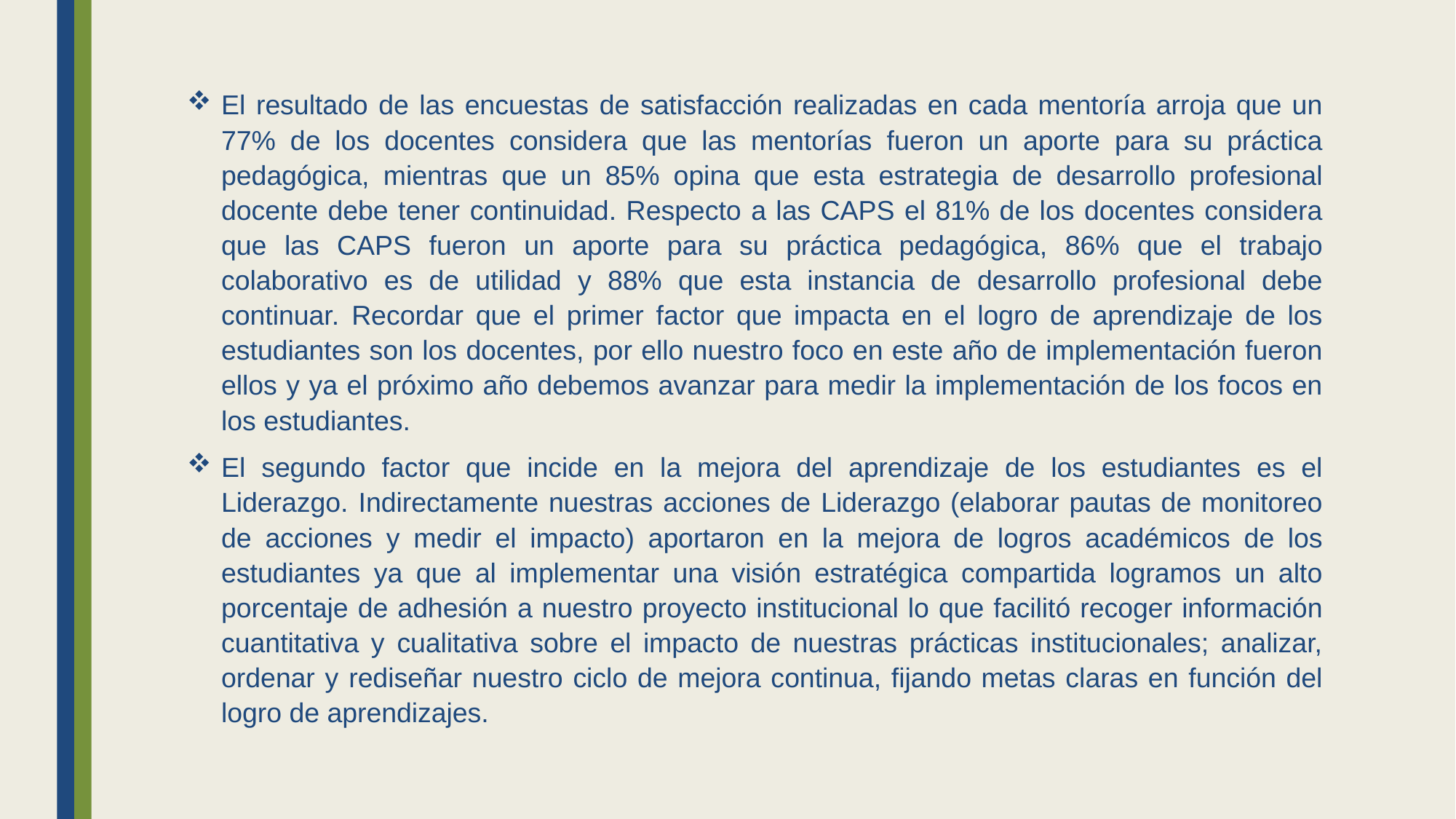

El resultado de las encuestas de satisfacción realizadas en cada mentoría arroja que un 77% de los docentes considera que las mentorías fueron un aporte para su práctica pedagógica, mientras que un 85% opina que esta estrategia de desarrollo profesional docente debe tener continuidad. Respecto a las CAPS el 81% de los docentes considera que las CAPS fueron un aporte para su práctica pedagógica, 86% que el trabajo colaborativo es de utilidad y 88% que esta instancia de desarrollo profesional debe continuar. Recordar que el primer factor que impacta en el logro de aprendizaje de los estudiantes son los docentes, por ello nuestro foco en este año de implementación fueron ellos y ya el próximo año debemos avanzar para medir la implementación de los focos en los estudiantes.
El segundo factor que incide en la mejora del aprendizaje de los estudiantes es el Liderazgo. Indirectamente nuestras acciones de Liderazgo (elaborar pautas de monitoreo de acciones y medir el impacto) aportaron en la mejora de logros académicos de los estudiantes ya que al implementar una visión estratégica compartida logramos un alto porcentaje de adhesión a nuestro proyecto institucional lo que facilitó recoger información cuantitativa y cualitativa sobre el impacto de nuestras prácticas institucionales; analizar, ordenar y rediseñar nuestro ciclo de mejora continua, fijando metas claras en función del logro de aprendizajes.